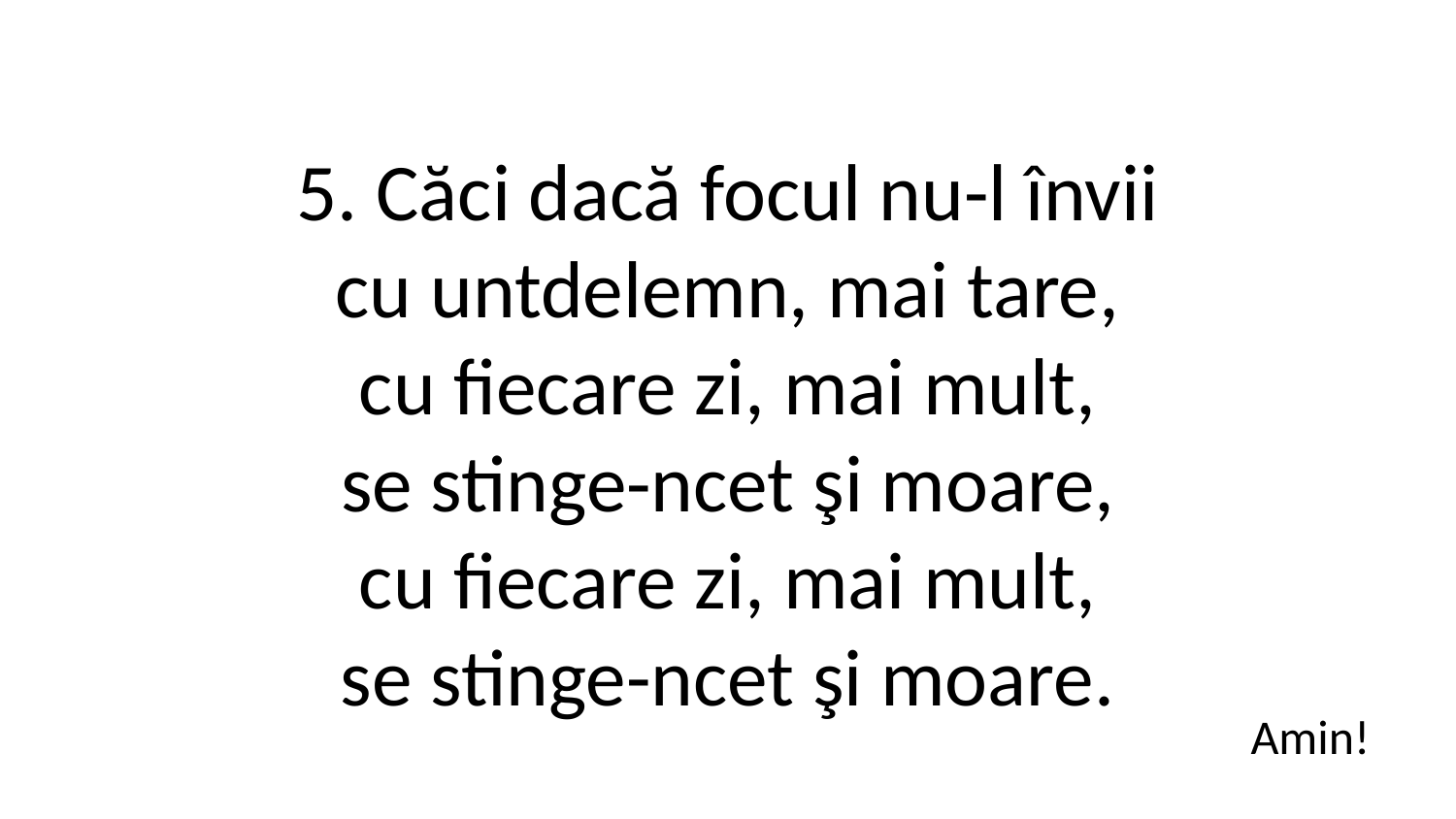

5. Căci dacă focul nu-l învii
cu untdelemn, mai tare,
cu fiecare zi, mai mult,
se stinge-ncet şi moare,
cu fiecare zi, mai mult,
se stinge-ncet şi moare.

Amin!